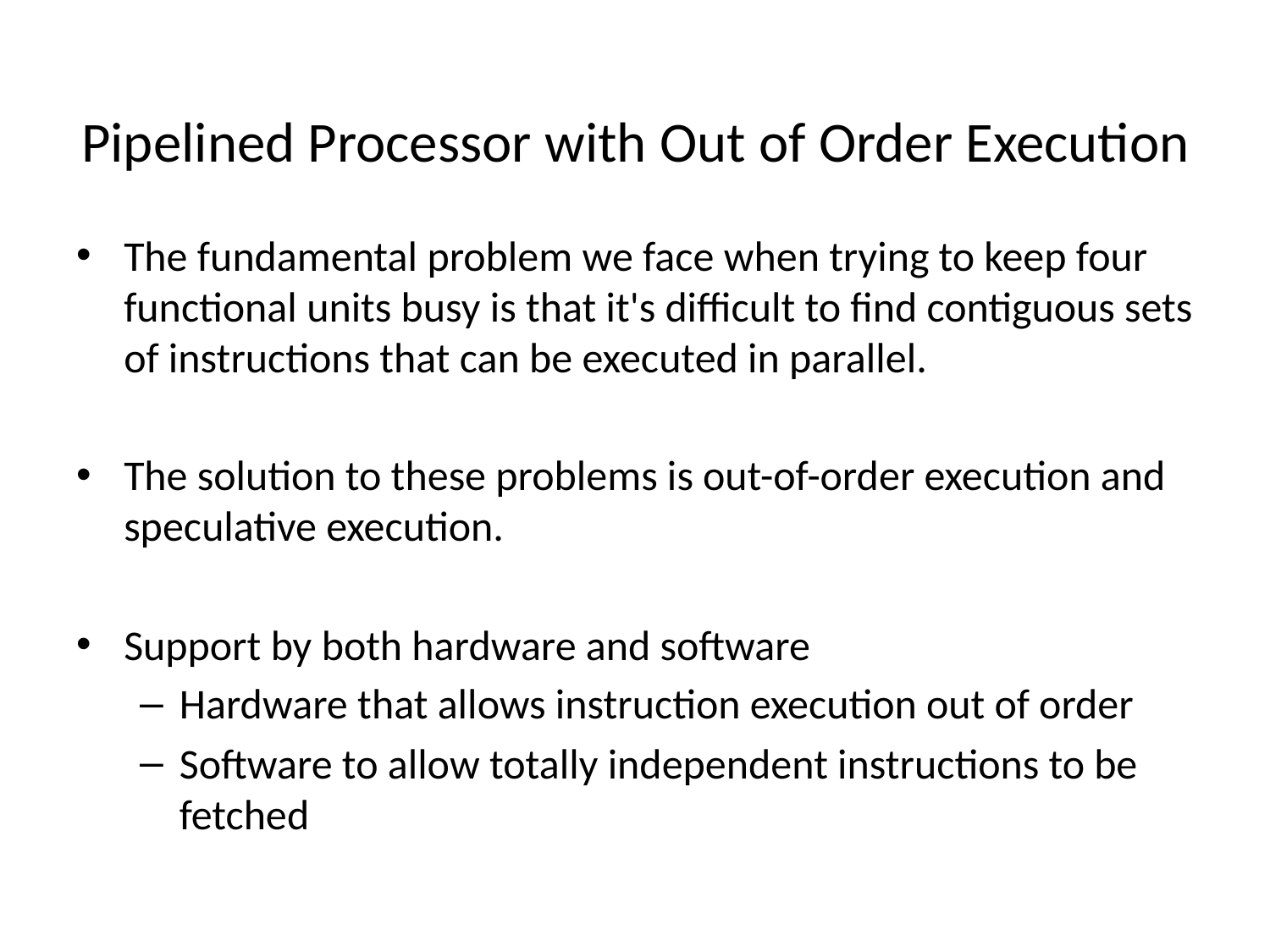

# Pipelined Processor with Out of Order Execution
The fundamental problem we face when trying to keep four functional units busy is that it's difficult to find contiguous sets of instructions that can be executed in parallel.

The solution to these problems is out-of-order execution and speculative execution.

Support by both hardware and software
Hardware that allows instruction execution out of order
Software to allow totally independent instructions to be fetched